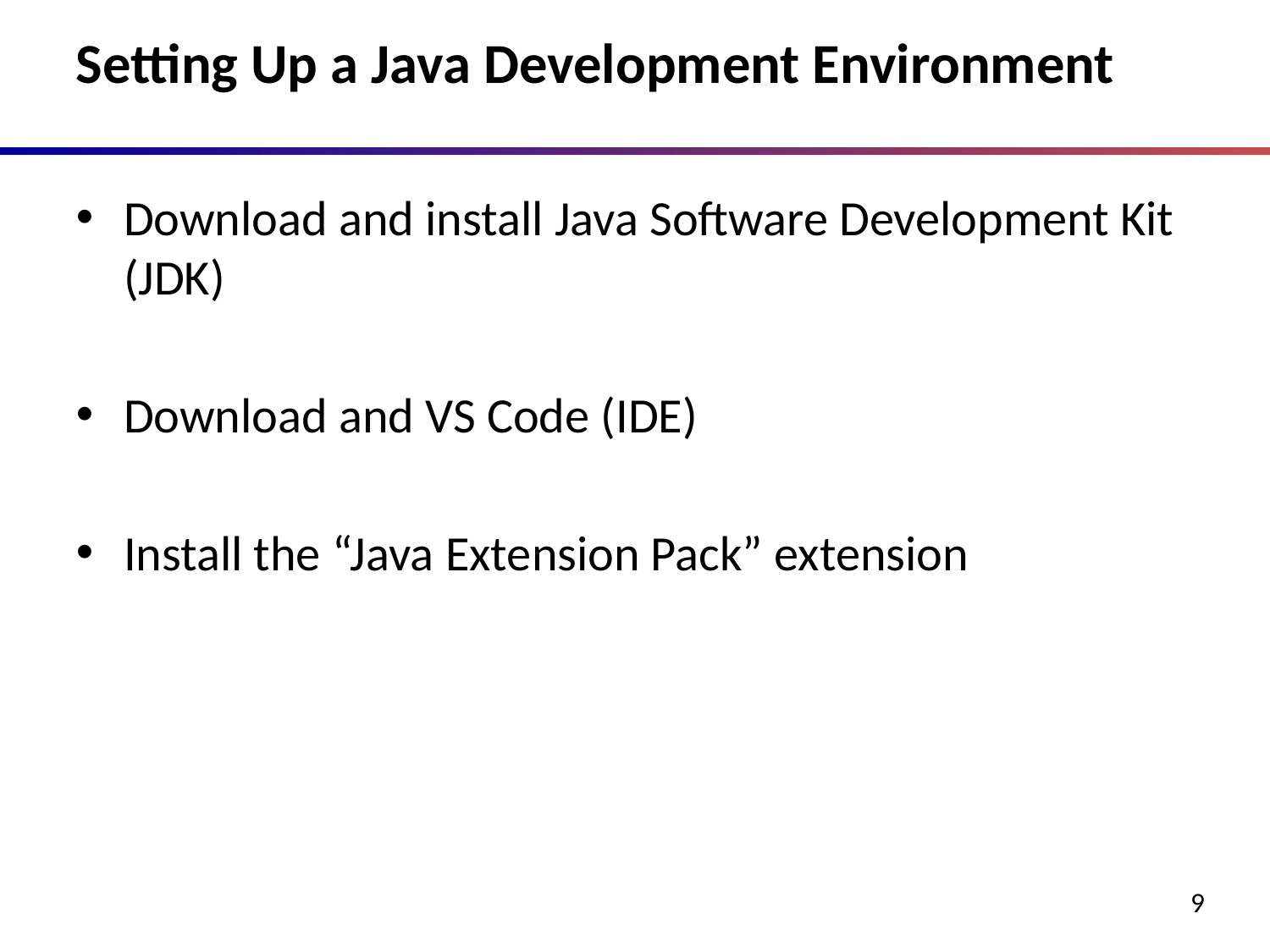

# Setting Up a Java Development Environment
Download and install Java Software Development Kit (JDK)

Download and VS Code (IDE)

Install the “Java Extension Pack” extension